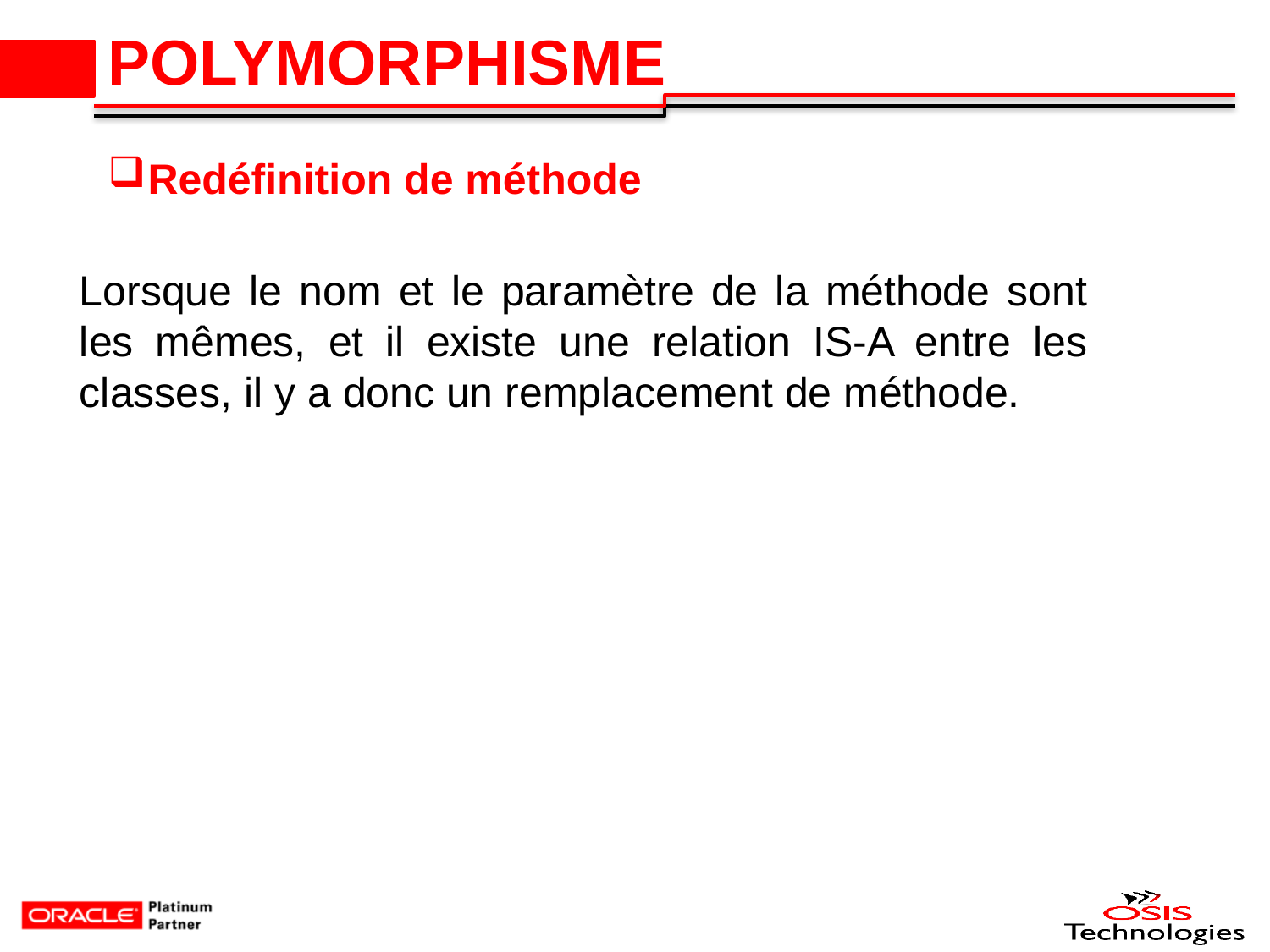

# POLYMORPHISME
Redéfinition de méthode
Lorsque le nom et le paramètre de la méthode sont les mêmes, et il existe une relation IS-A entre les classes, il y a donc un remplacement de méthode.